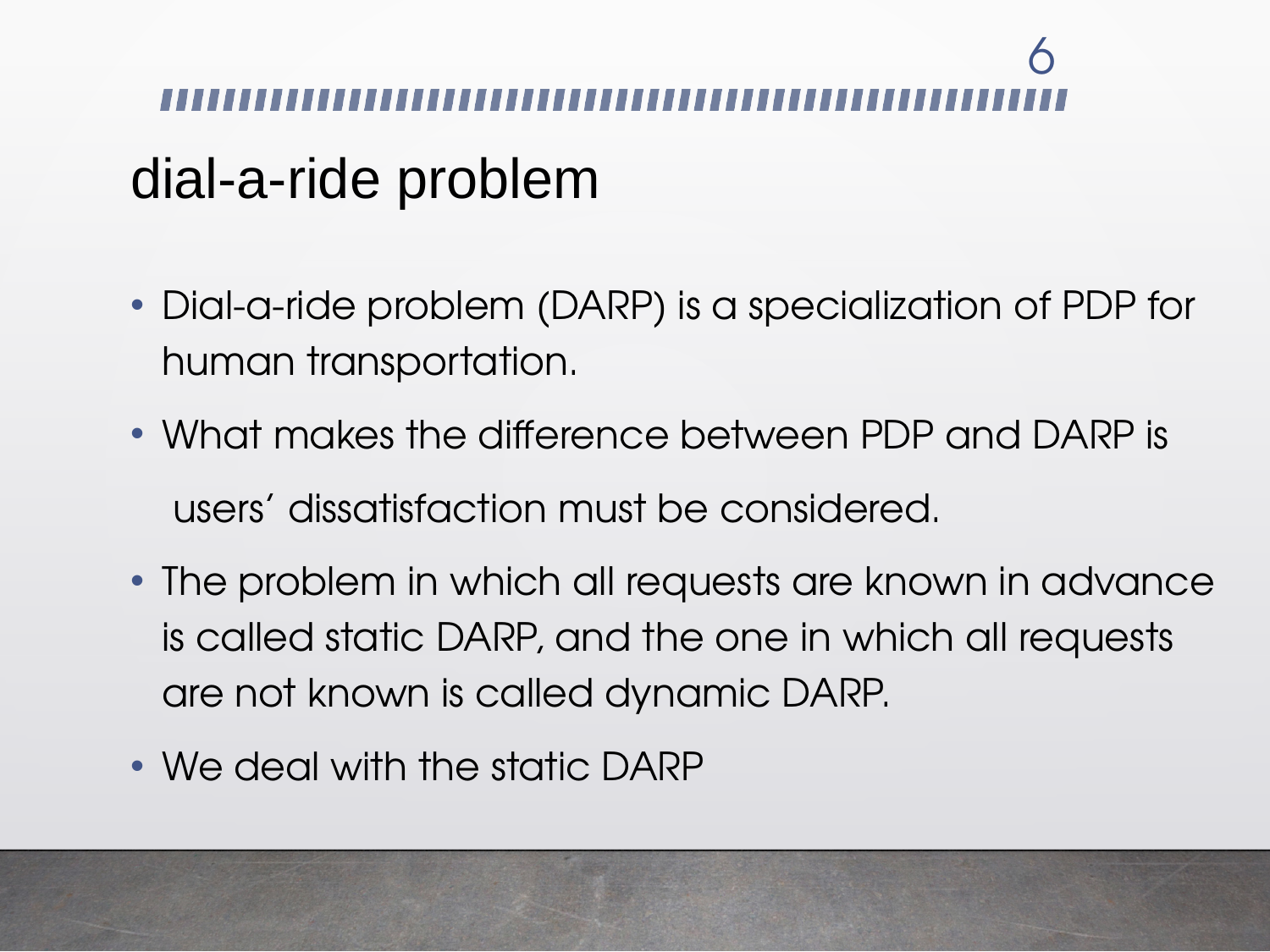

6
# dial-a-ride problem
Dial-a-ride problem (DARP) is a specialization of PDP for human transportation.
What makes the difference between PDP and DARP is
    users’ dissatisfaction must be considered.
The problem in which all requests are known in advance is called static DARP, and the one in which all requests are not known is called dynamic DARP.
We deal with the static DARP